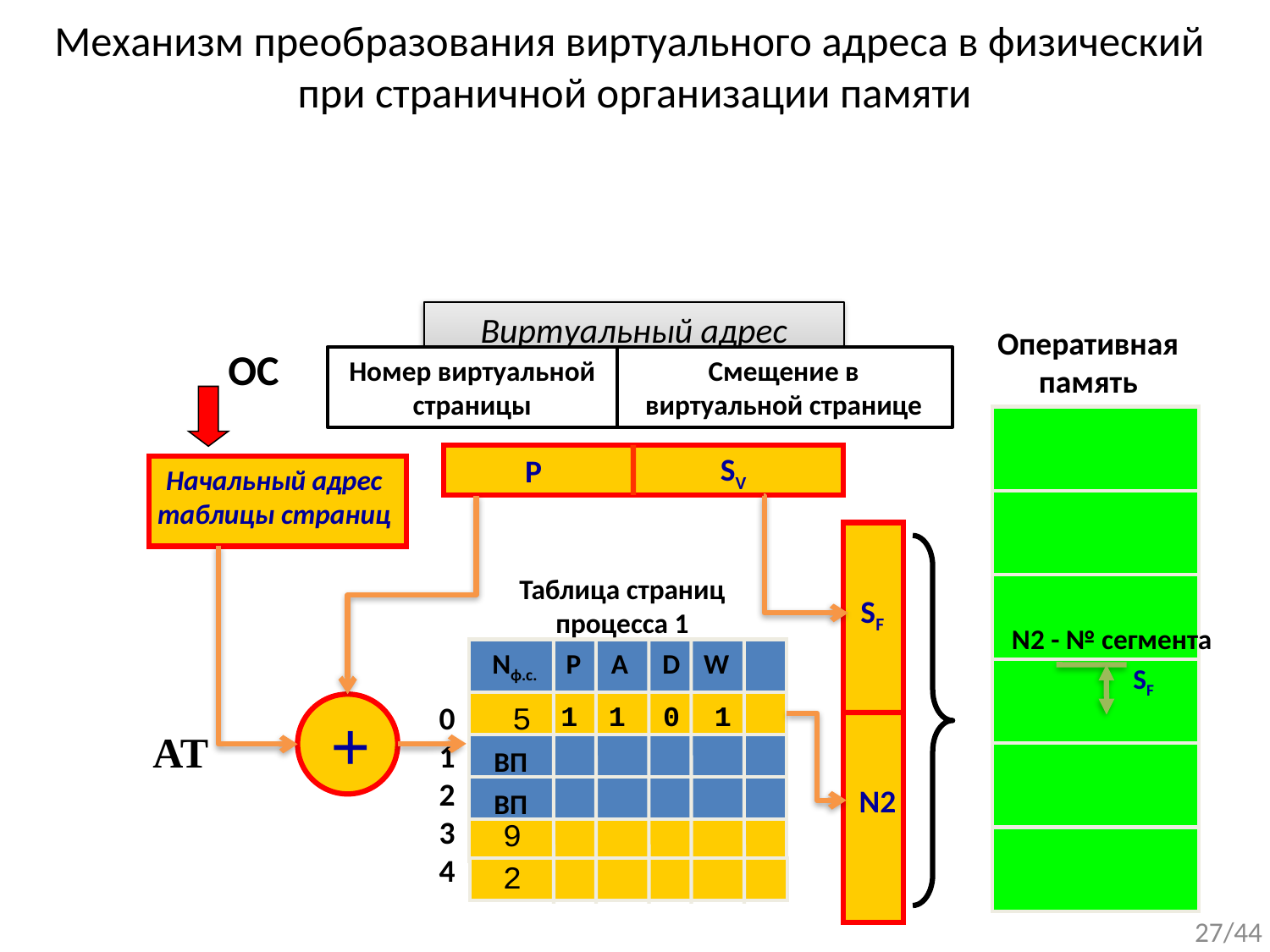

# Механизм преобразования виртуального адреса в физический при страничной организации памяти
Виртуальный адрес
Оперативная память
ОС
Номер виртуальной страницы
Смещение в виртуальной странице

SV

P

Начальный адрес таблицы страниц

Таблица страниц процесса 1

Nф.с.
P

A

D

W

01234

5
1
1
0
1

ВП

ВП
9

2

SF
N2 - № сегмента
SF

+
AT
N2
27/44